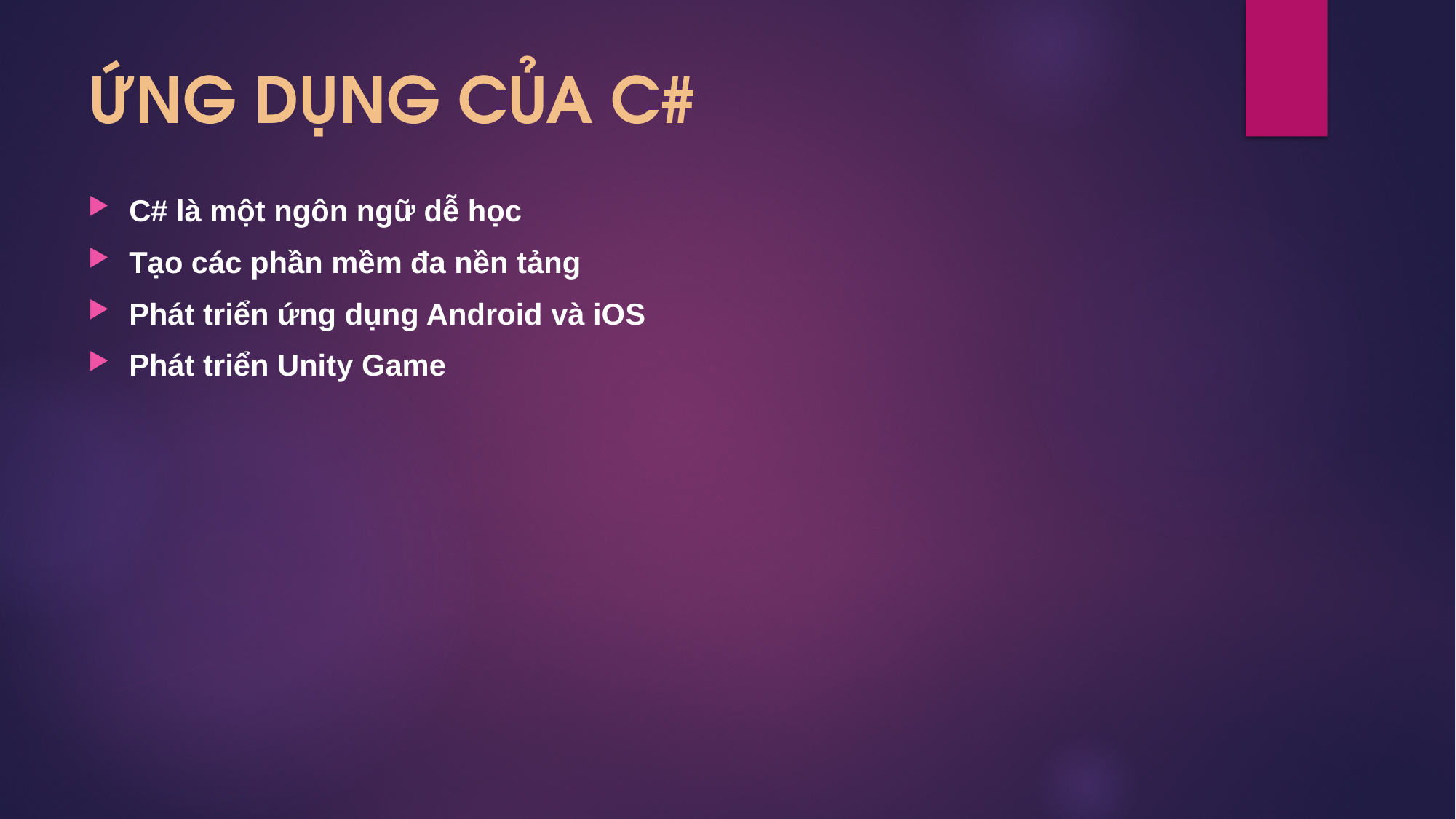

# ỨNG DỤNG CỦA C#
C# là một ngôn ngữ dễ học
Tạo các phần mềm đa nền tảng
Phát triển ứng dụng Android và iOS
Phát triển Unity Game